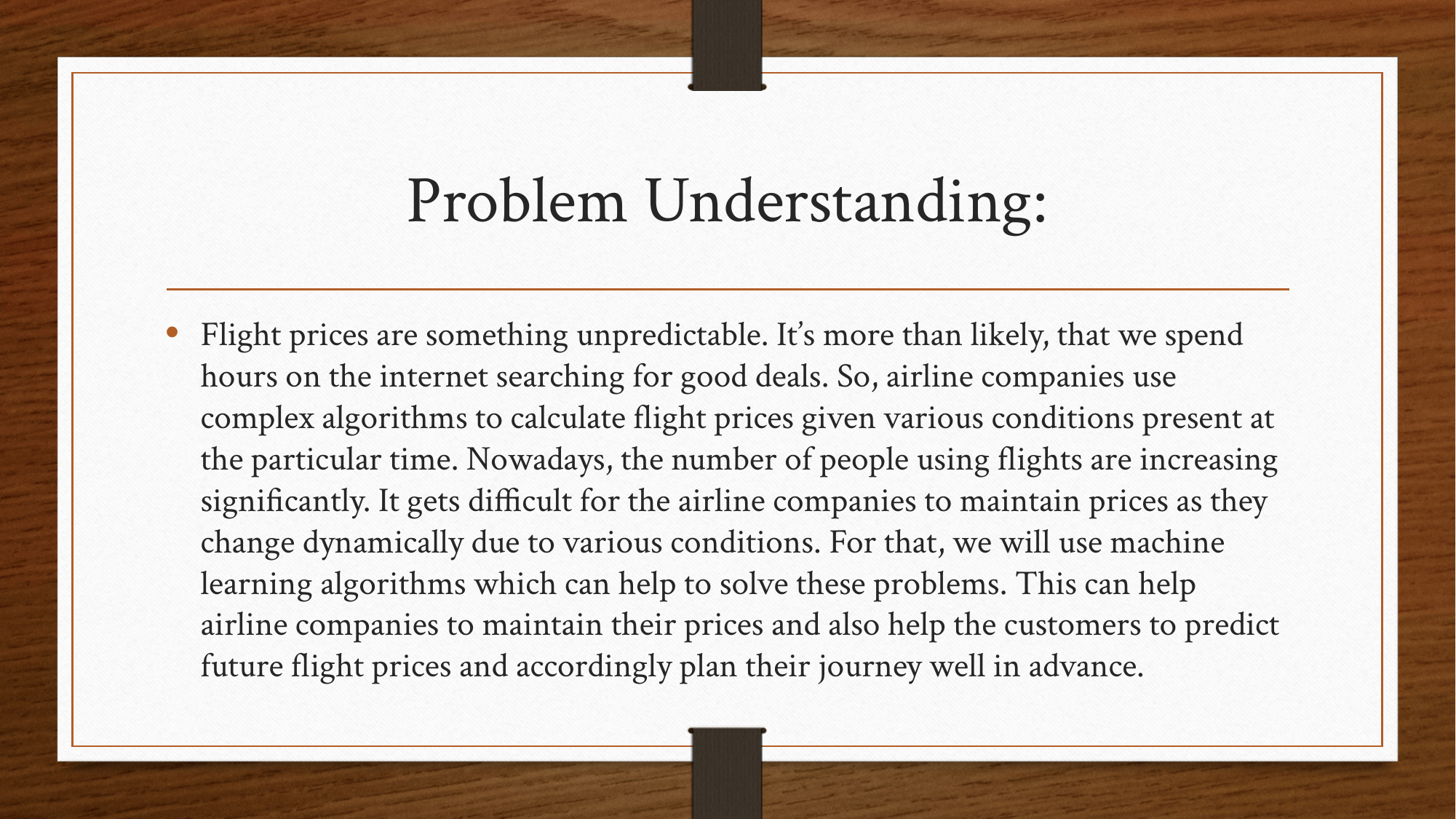

# Problem Understanding:
Flight prices are something unpredictable. It’s more than likely, that we spend hours on the internet searching for good deals. So, airline companies use complex algorithms to calculate flight prices given various conditions present at the particular time. Nowadays, the number of people using flights are increasing significantly. It gets difficult for the airline companies to maintain prices as they change dynamically due to various conditions. For that, we will use machine learning algorithms which can help to solve these problems. This can help airline companies to maintain their prices and also help the customers to predict future flight prices and accordingly plan their journey well in advance.